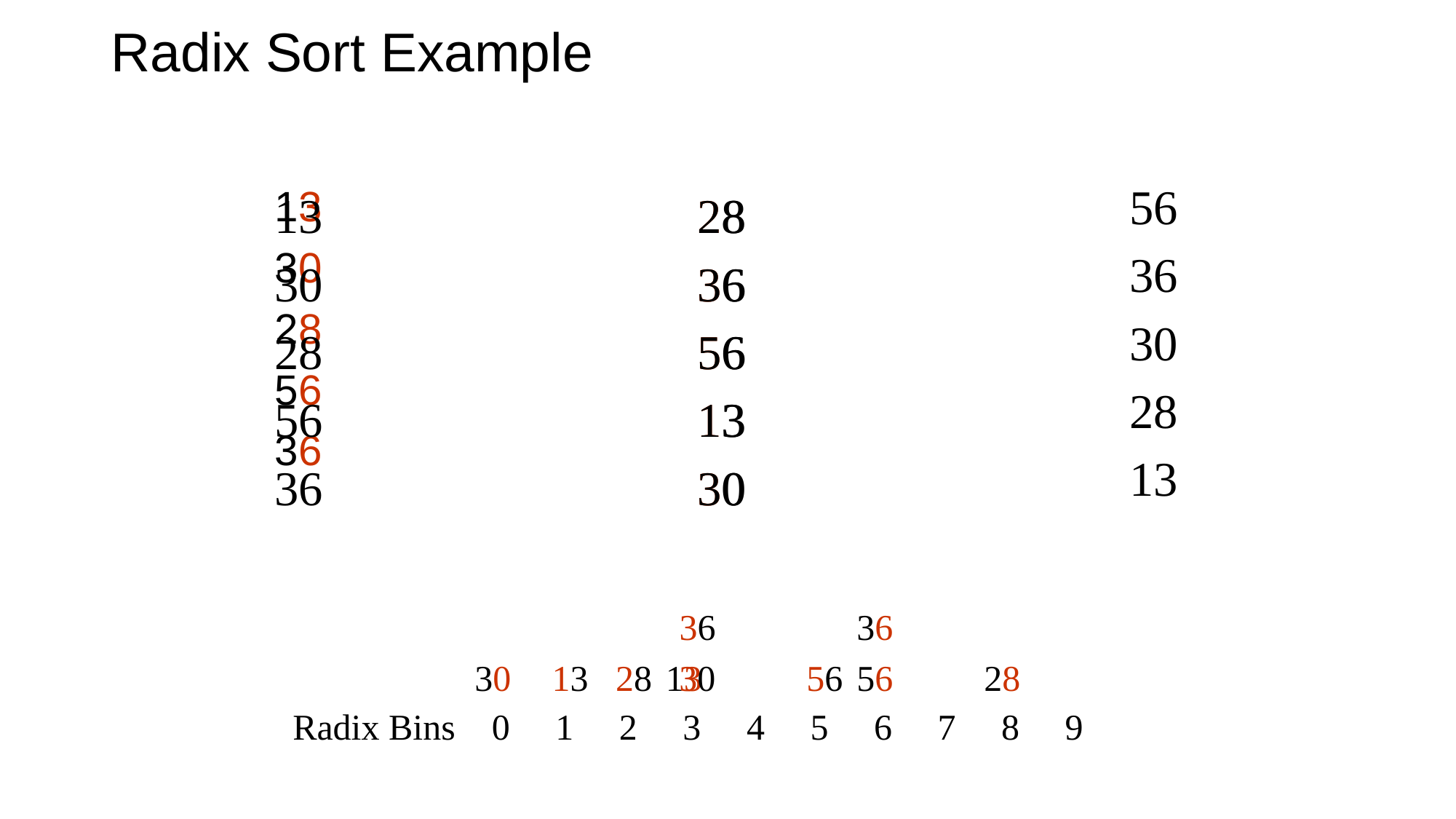

# Radix Sort Example
56
36
30
28
13
13
30
28
56
36
13
30
28
56
36

28
36
56
13
30
28
36
56
13
30
                                        36
                          13   28   30          56
                                                           36
                 30                 13                 56          28
      Radix Bins    0     1     2     3     4     5     6     7     8     9